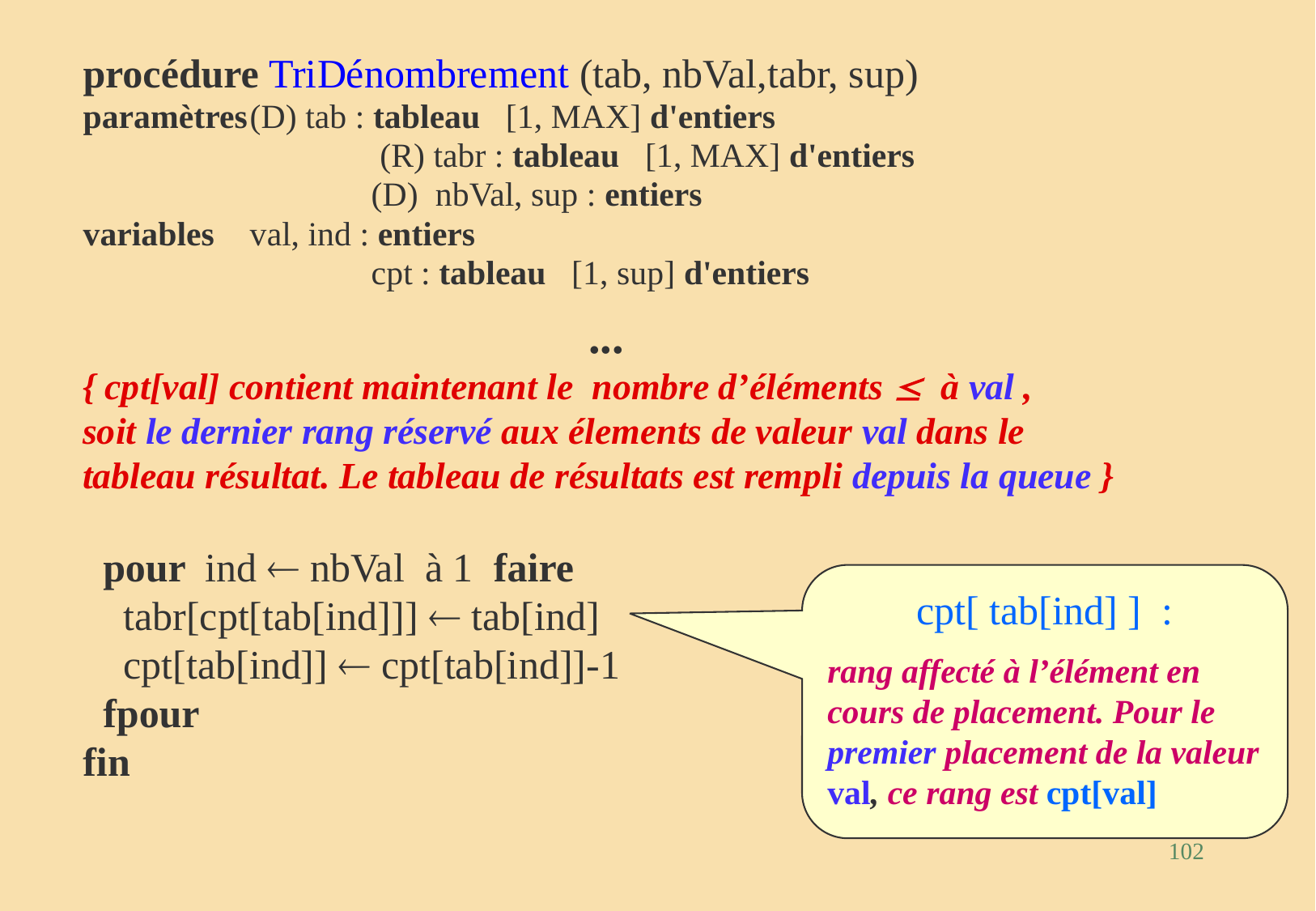

#
procédure TriDénombrement (tab, nbVal,tabr, sup)
paramètres	(D) tab : tableau   [1, MAX] d'entiers
			 (R) tabr : tableau   [1, MAX] d'entiers
		          	(D)  nbVal, sup : entiers
variables 	val, ind : entiers
			cpt : tableau   [1, sup] d'entiers
...
{ cpt[val] contient maintenant le  nombre d’éléments ≤  à val ,
soit le dernier rang réservé aux élements de valeur val dans le tableau résultat. Le tableau de résultats est rempli depuis la queue }

  pour  ind ← nbVal  à 1  faire
    tabr[cpt[tab[ind]]] ← tab[ind]
    cpt[tab[ind]] ← cpt[tab[ind]]-1
  fpour
fin

cpt[ tab[ind] ]  :

rang affecté à l’élément en cours de placement. Pour le premier placement de la valeur val, ce rang est cpt[val]
102